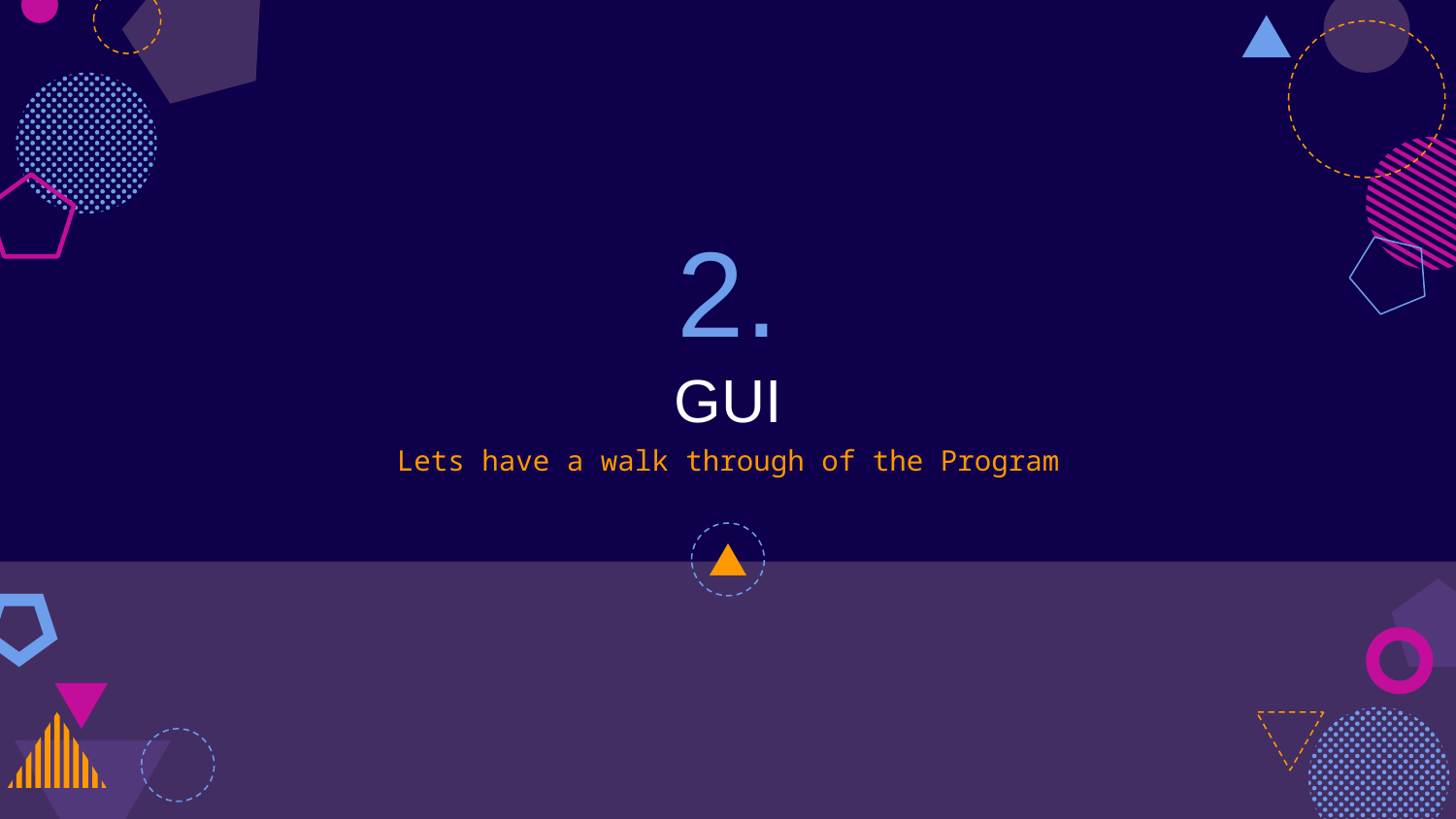

# 2. GUI
Lets have a walk through of the Program